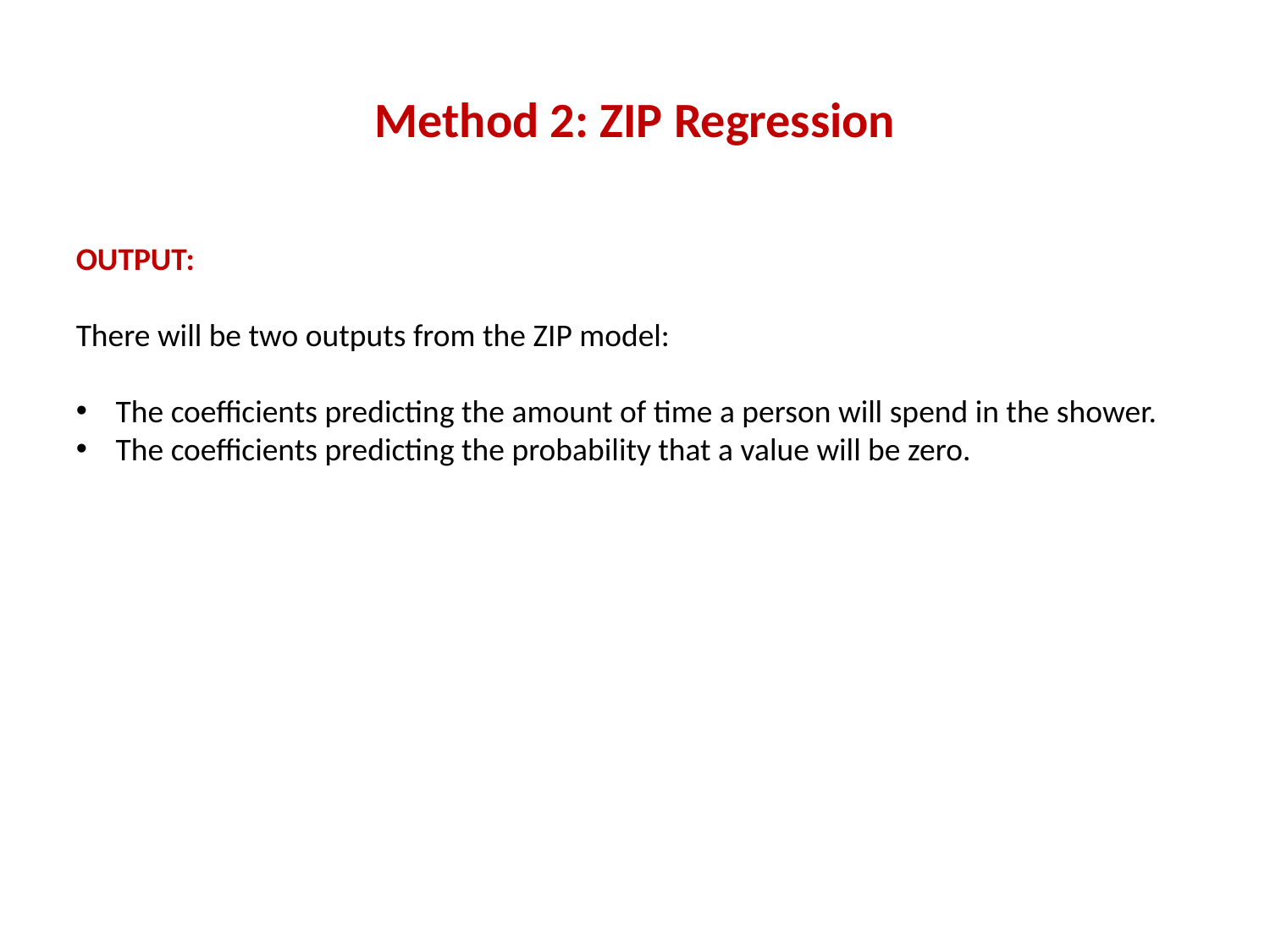

# Method 2: ZIP Regression
OUTPUT:

There will be two outputs from the ZIP model:

The coefficients predicting the amount of time a person will spend in the shower.
The coefficients predicting the probability that a value will be zero.